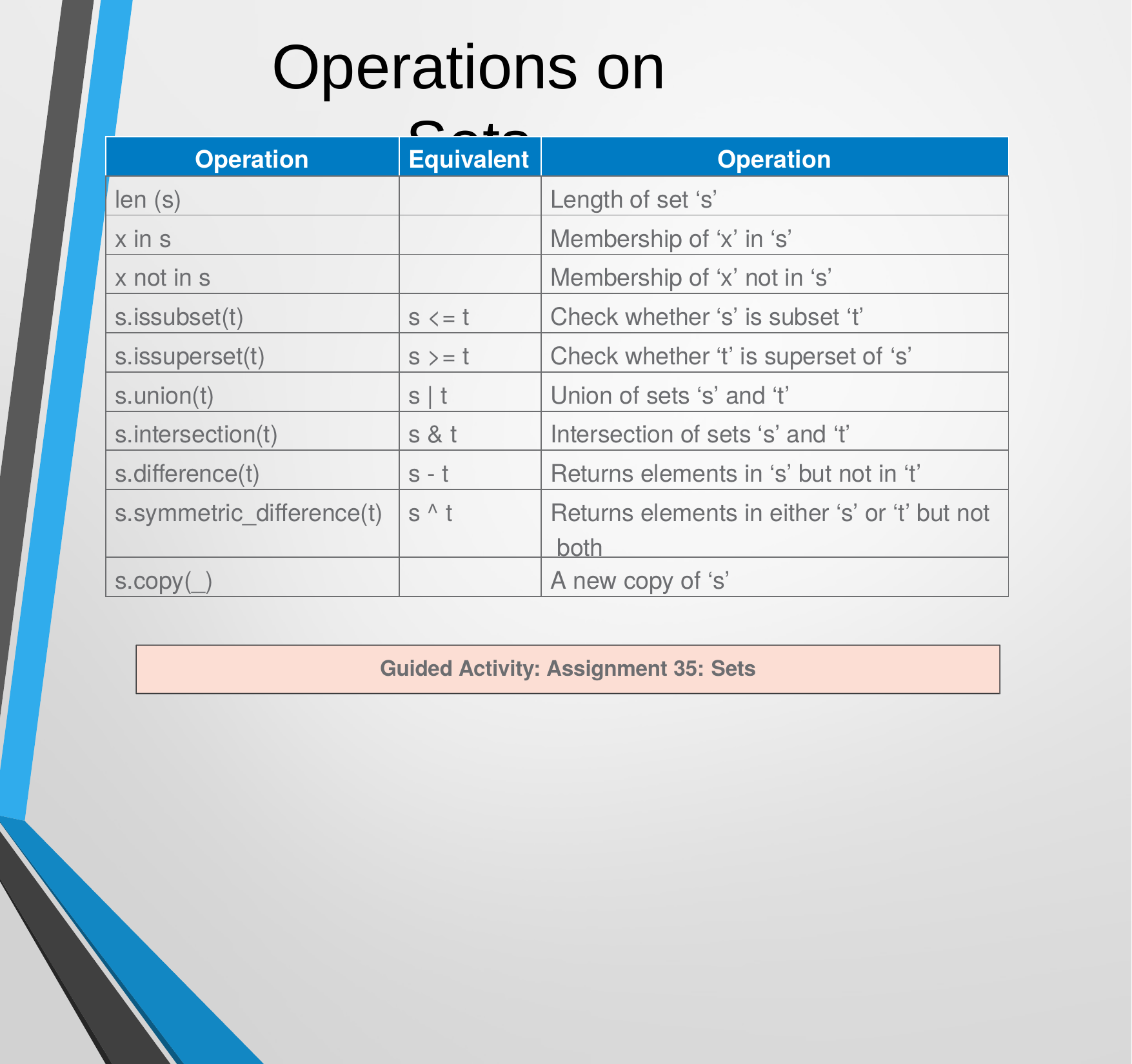

# Operations on Sets
| Operation | Equivalent | Operation |
| --- | --- | --- |
| len (s) |  | Length of set ‘s’ |
| x in s |  | Membership of ‘x’ in ‘s’ |
| x not in s |  | Membership of ‘x’ not in ‘s’ |
| s.issubset(t) | s <= t | Check whether ‘s’ is subset ‘t’ |
| s.issuperset(t) | s >= t | Check whether ‘t’ is superset of ‘s’ |
| s.union(t) | s | t | Union of sets ‘s’ and ‘t’ |
| s.intersection(t) | s & t | Intersection of sets ‘s’ and ‘t’ |
| s.difference(t) | s - t | Returns elements in ‘s’ but not in ‘t’ |
| s.symmetric\_difference(t) | s ^ t | Returns elements in either ‘s’ or ‘t’ but not both |
| s.copy(\_) |  | A new copy of ‘s’ |

Guided Activity: Assignment 35: Sets